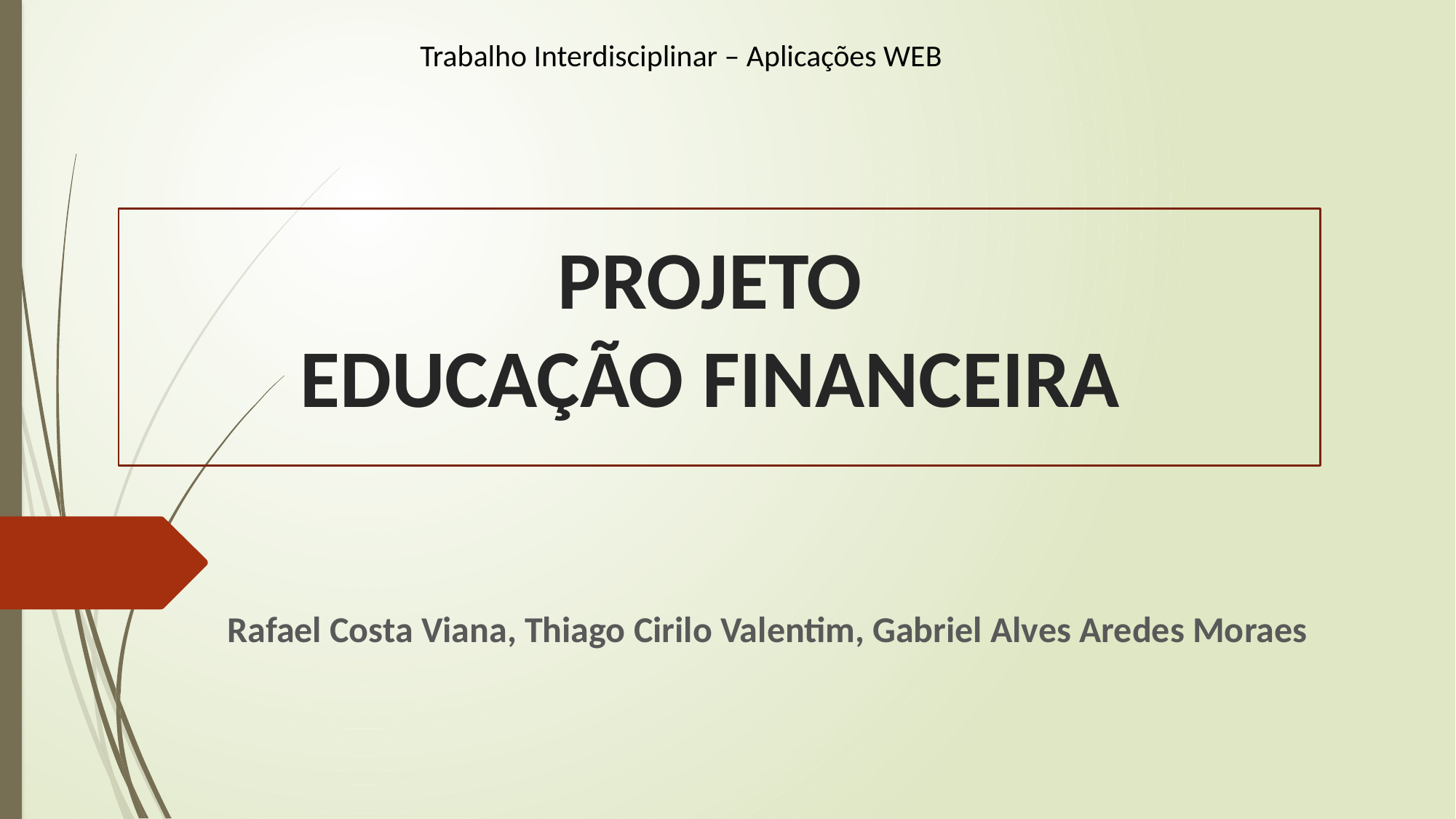

Trabalho Interdisciplinar – Aplicações WEB
# PROJETO EDUCAÇÃO FINANCEIRA

Rafael Costa Viana, Thiago Cirilo Valentim, Gabriel Alves Aredes Moraes